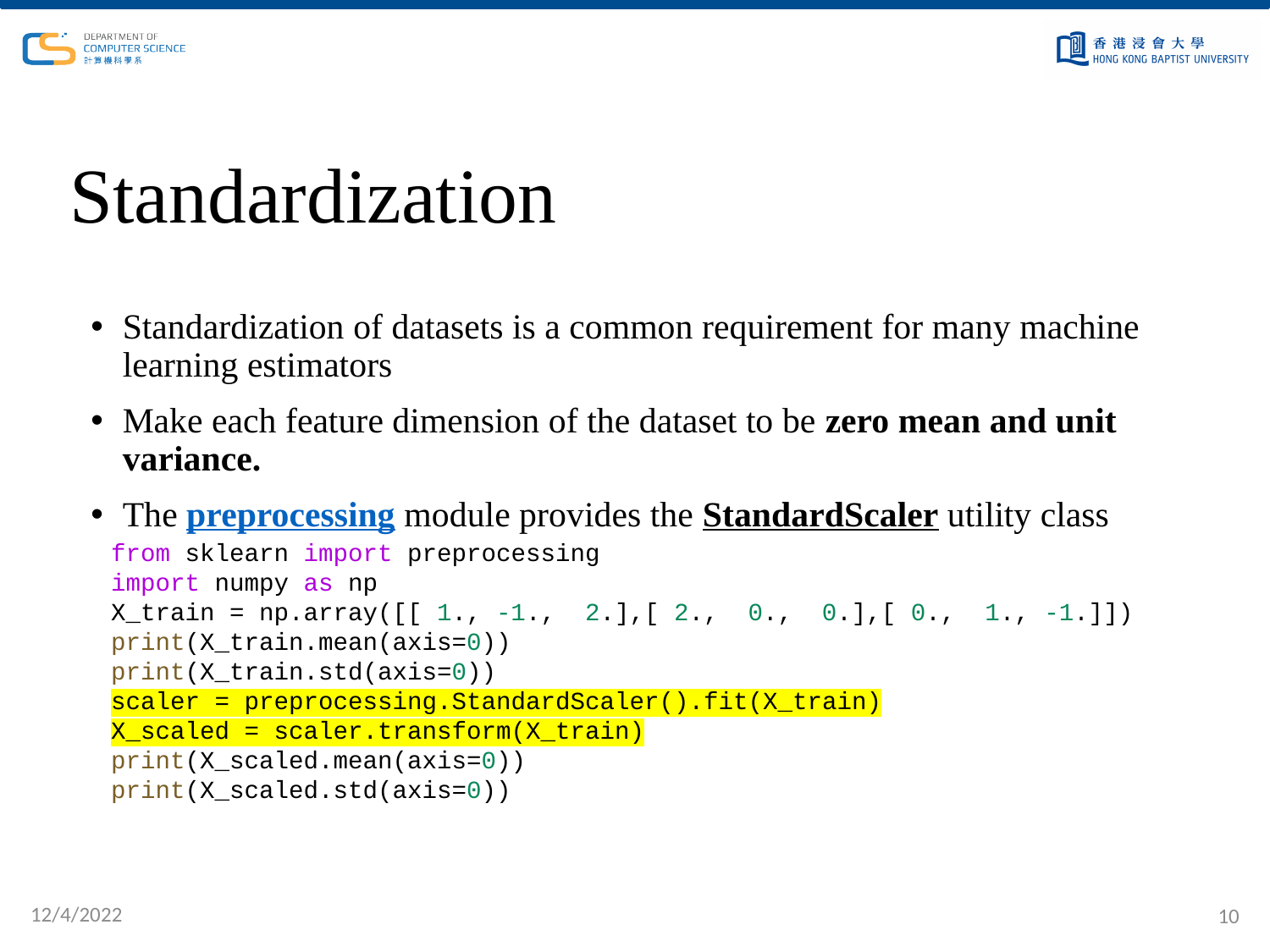

# Standardization

Standardization of datasets is a common requirement for many machine learning estimators
Make each feature dimension of the dataset to be zero mean and unit variance.
The preprocessing module provides the StandardScaler utility class

from sklearn import preprocessing
import numpy as np
X_train = np.array([[ 1., -1.,  2.],[ 2.,  0.,  0.],[ 0.,  1., -1.]])
print(X_train.mean(axis=0))
print(X_train.std(axis=0))
scaler = preprocessing.StandardScaler().fit(X_train)
X_scaled = scaler.transform(X_train)
print(X_scaled.mean(axis=0))
print(X_scaled.std(axis=0))

12/4/2022
10